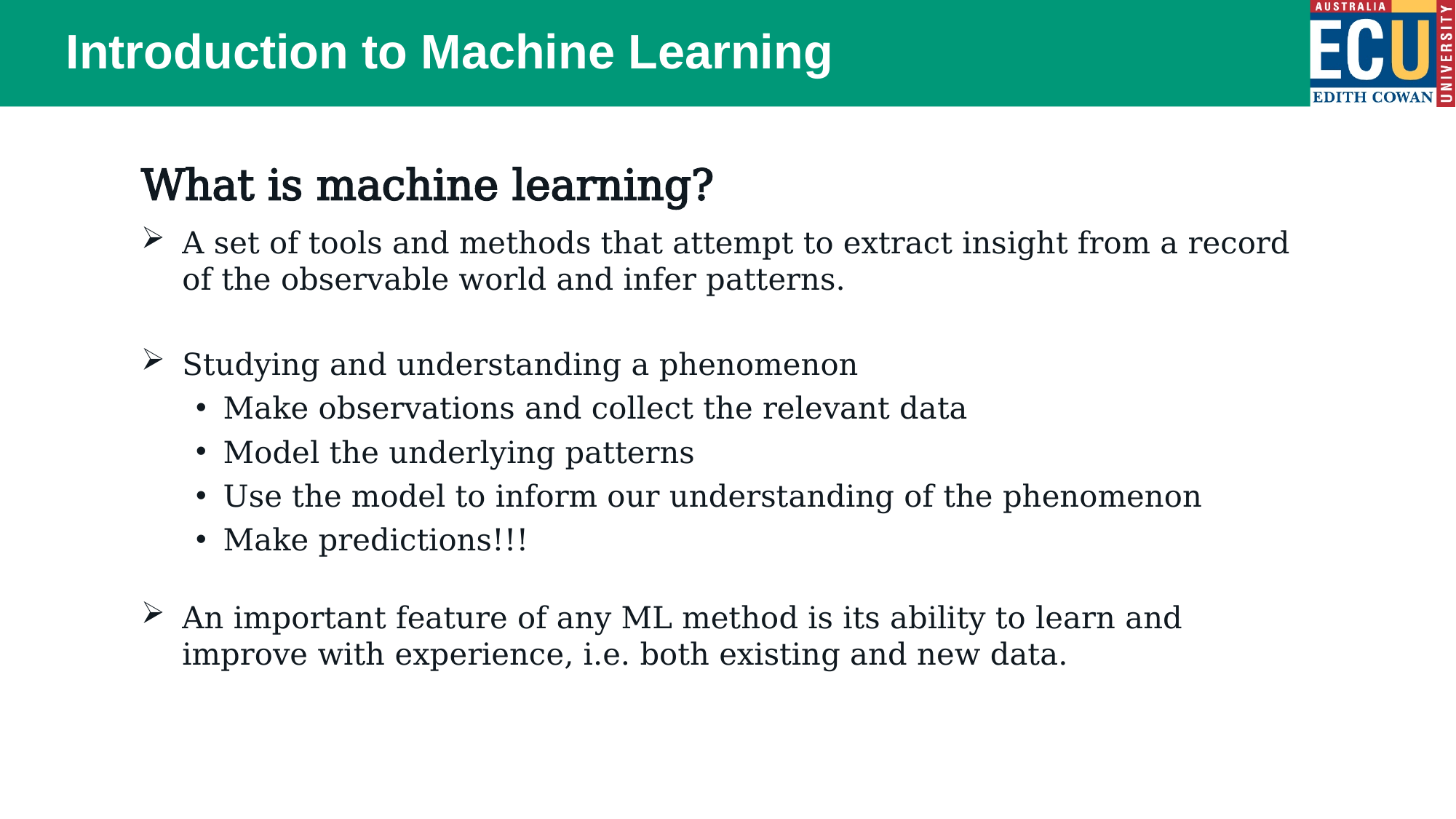

# Introduction to Machine Learning
What is machine learning?
A set of tools and methods that attempt to extract insight from a record of the observable world and infer patterns.

Studying and understanding a phenomenon
Make observations and collect the relevant data
Model the underlying patterns
Use the model to inform our understanding of the phenomenon
Make predictions!!!

An important feature of any ML method is its ability to learn and improve with experience, i.e. both existing and new data.